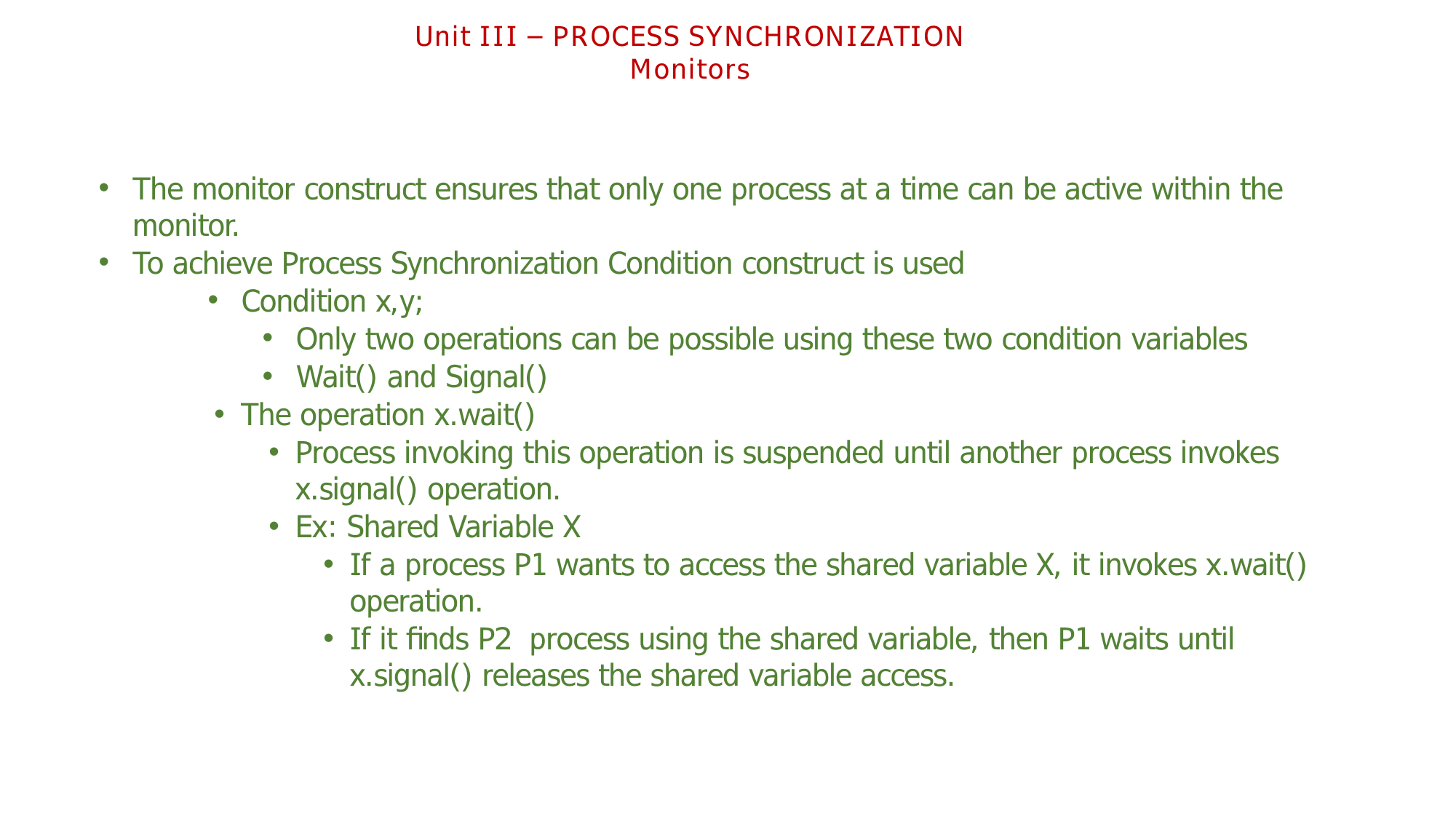

Unit III – PROCESS SYNCHRONIZATION
Monitors
The monitor construct ensures that only one process at a time can be active within the monitor.
To achieve Process Synchronization Condition construct is used
Condition x,y;
Only two operations can be possible using these two condition variables
Wait() and Signal()
The operation x.wait()
Process invoking this operation is suspended until another process invokes x.signal() operation.
Ex: Shared Variable X
If a process P1 wants to access the shared variable X, it invokes x.wait() operation.
If it finds P2  process using the shared variable, then P1 waits until x.signal() releases the shared variable access.